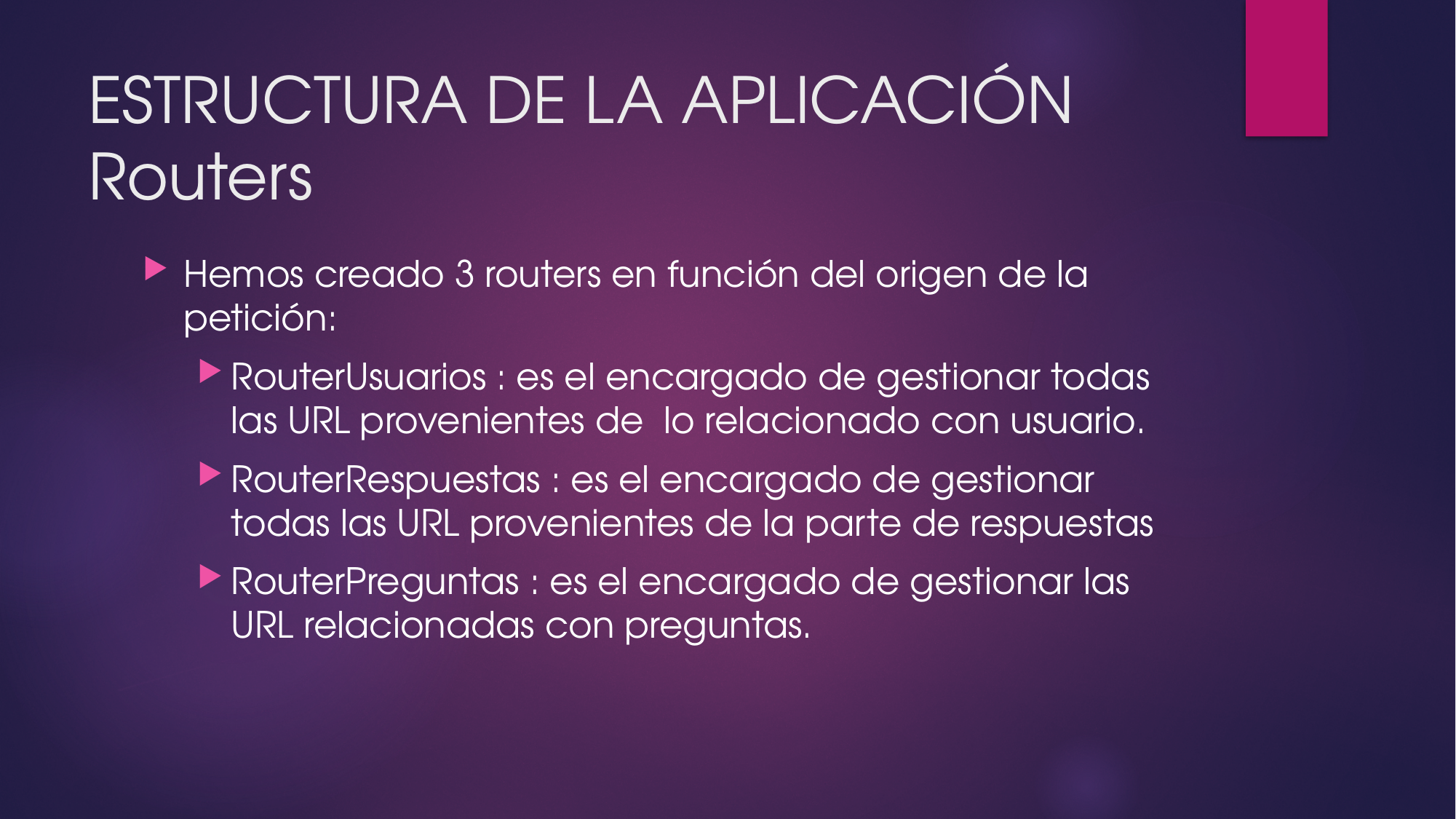

# ESTRUCTURA DE LA APLICACIÓN Routers
Hemos creado 3 routers en función del origen de la petición:
RouterUsuarios : es el encargado de gestionar todas las URL provenientes de  lo relacionado con usuario.
RouterRespuestas : es el encargado de gestionar todas las URL provenientes de la parte de respuestas
RouterPreguntas : es el encargado de gestionar las URL relacionadas con preguntas.